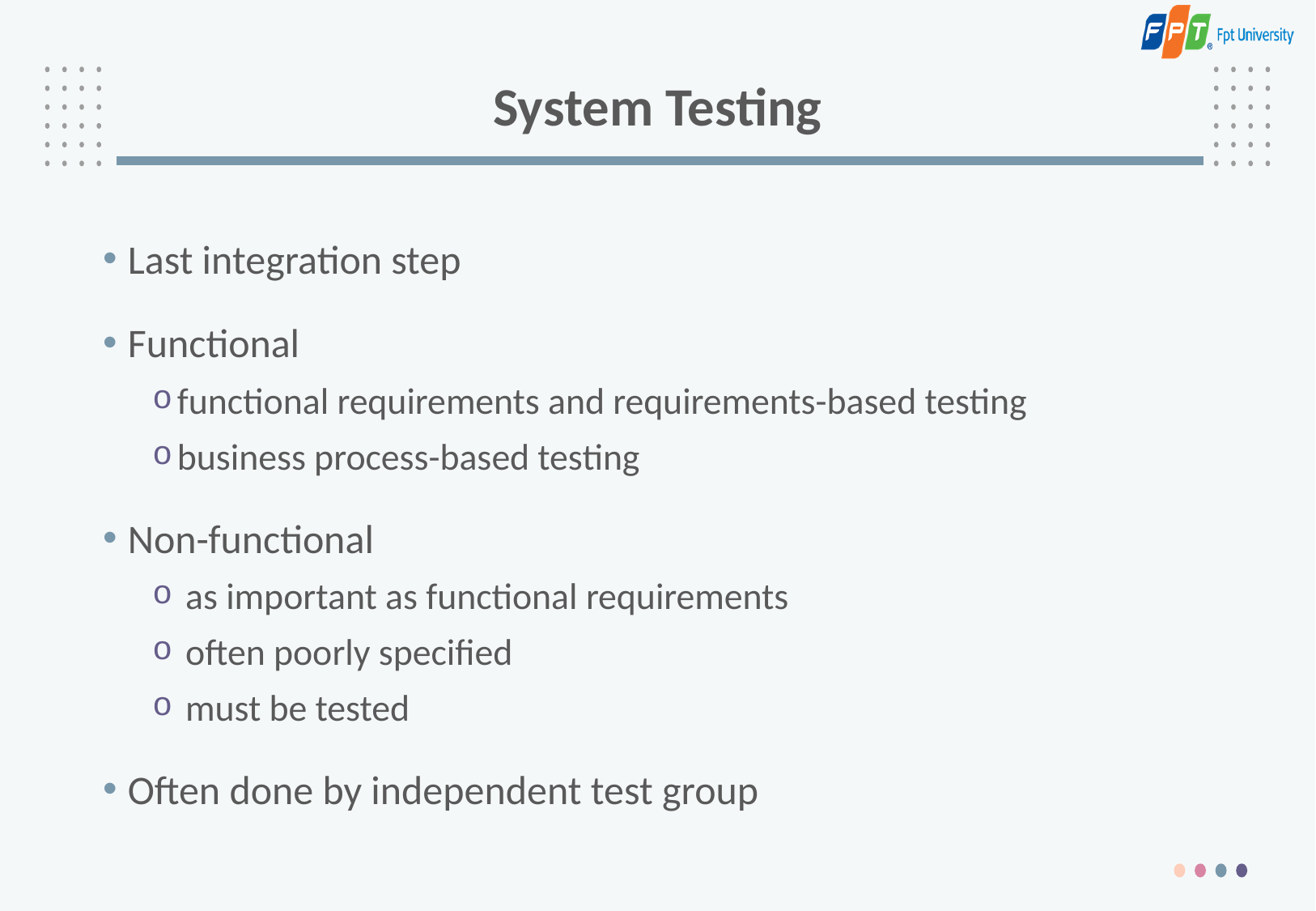

# System Testing
Last integration step
Functional
functional requirements and requirements-based testing
business process-based testing
Non-functional
 as important as functional requirements
 often poorly specified
 must be tested
Often done by independent test group